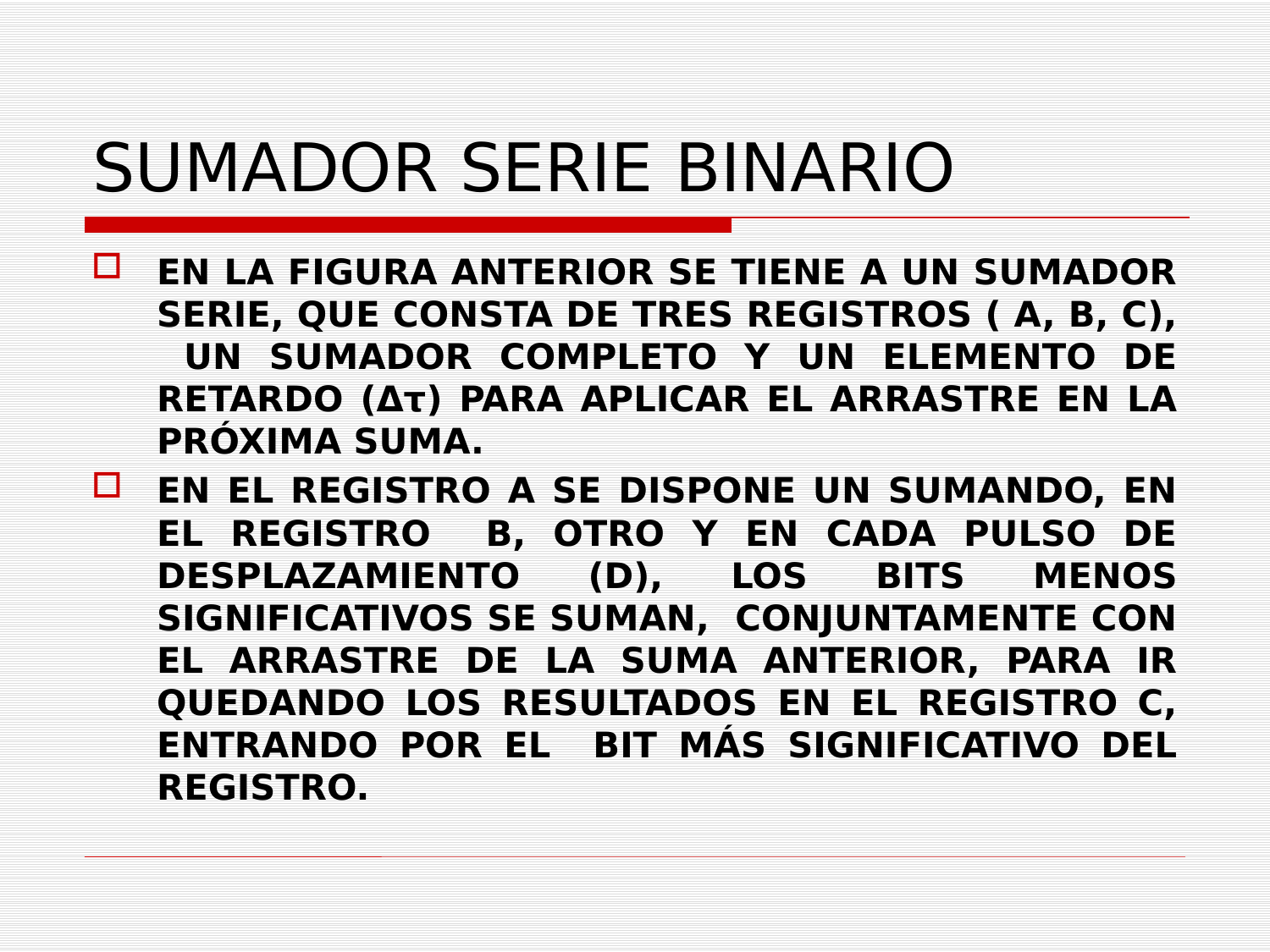

# SUMADOR SERIE BINARIO
EN LA FIGURA ANTERIOR SE TIENE A UN SUMADOR SERIE, QUE CONSTA DE TRES REGISTROS ( A, B, C),  UN SUMADOR COMPLETO Y UN ELEMENTO DE RETARDO (Δτ) PARA APLICAR EL ARRASTRE EN LA PRÓXIMA SUMA.
EN EL REGISTRO A SE DISPONE UN SUMANDO, EN EL REGISTRO  B, OTRO Y EN CADA PULSO DE DESPLAZAMIENTO (D), LOS BITS MENOS SIGNIFICATIVOS SE SUMAN,  CONJUNTAMENTE CON EL ARRASTRE DE LA SUMA ANTERIOR, PARA IR QUEDANDO LOS RESULTADOS EN EL REGISTRO C, ENTRANDO POR EL  BIT MÁS SIGNIFICATIVO DEL REGISTRO.